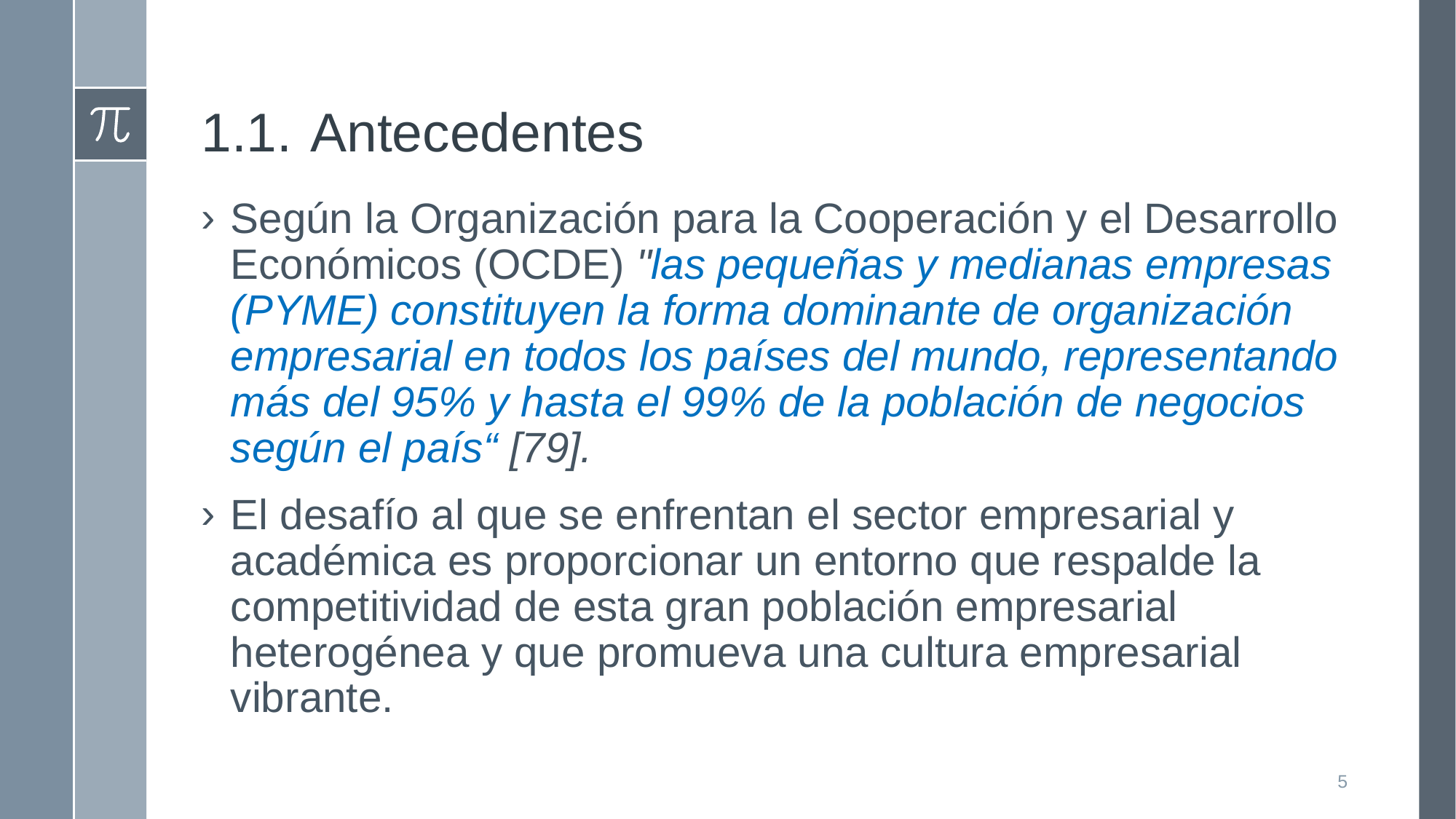

# 1.1.	Antecedentes
Según la Organización para la Cooperación y el Desarrollo Económicos (OCDE) "las pequeñas y medianas empresas (PYME) constituyen la forma dominante de organización empresarial en todos los países del mundo, representando más del 95% y hasta el 99% de la población de negocios según el país“ [79].
El desafío al que se enfrentan el sector empresarial y académica es proporcionar un entorno que respalde la competitividad de esta gran población empresarial heterogénea y que promueva una cultura empresarial vibrante.
5